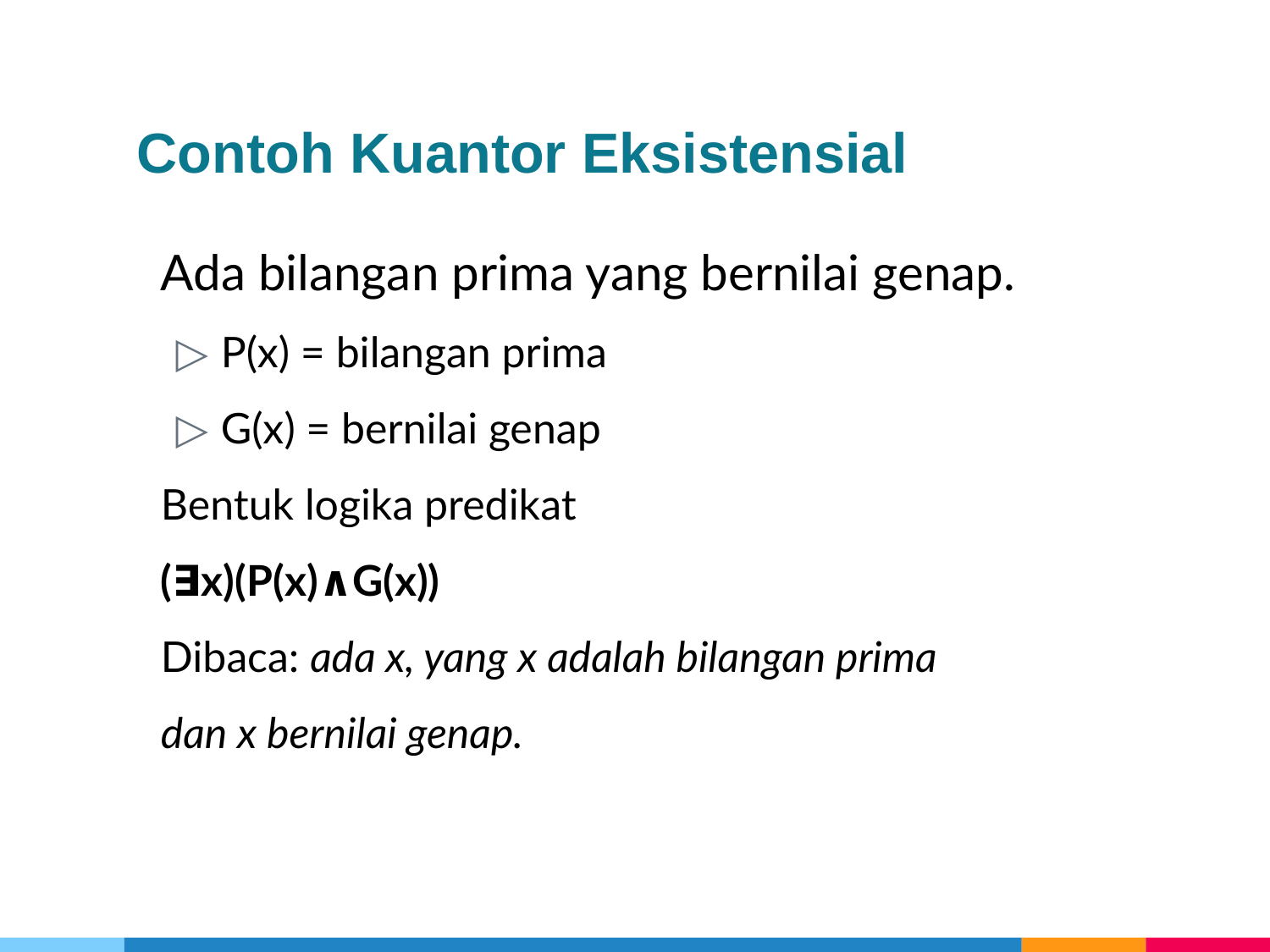

# Contoh Kuantor Eksistensial
Ada bilangan prima yang bernilai genap.
P(x) = bilangan prima
G(x) = bernilai genap
Bentuk logika predikat
(∃x)(P(x)∧G(x))
Dibaca: ada x, yang x adalah bilangan prima
dan x bernilai genap.